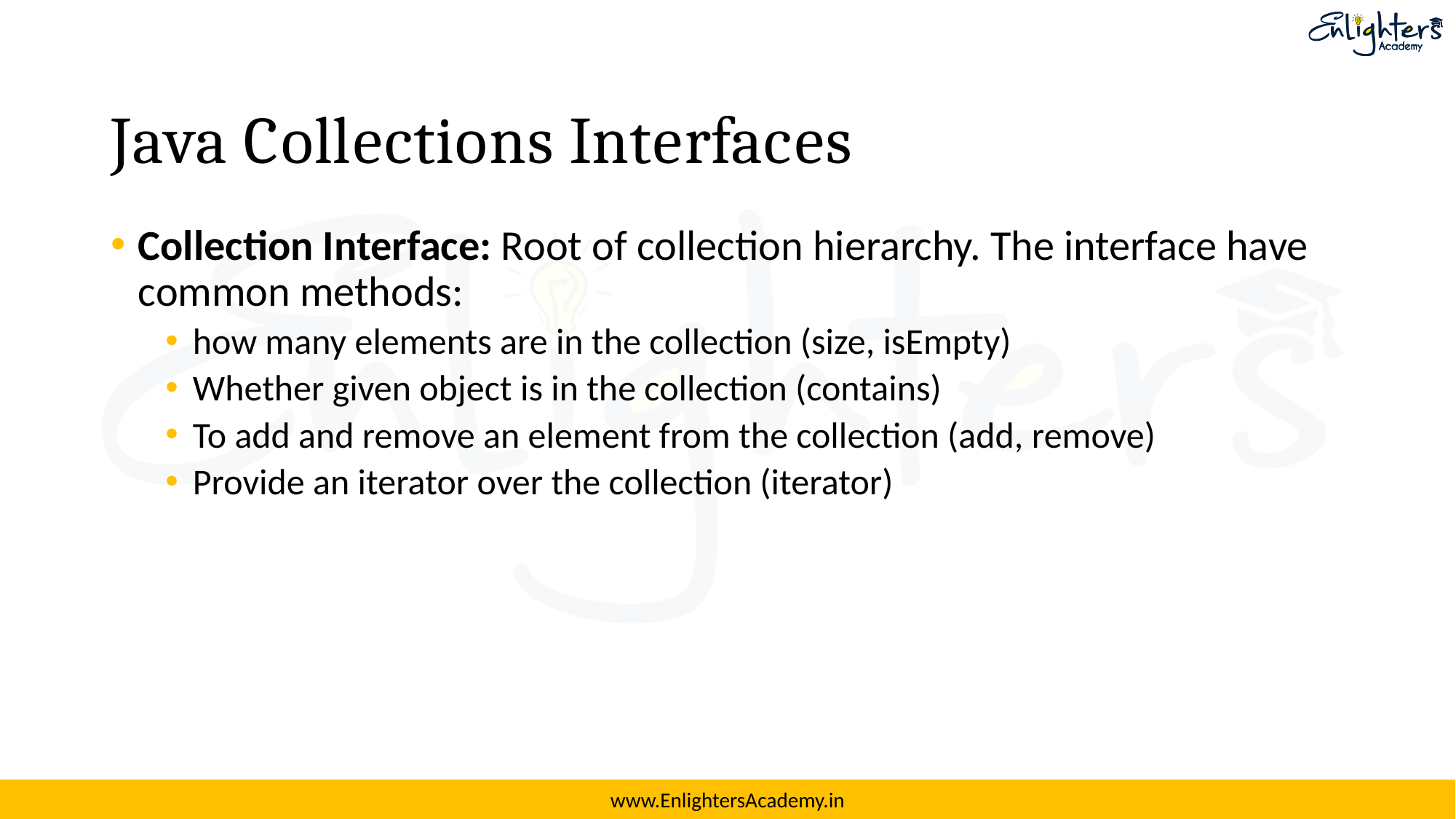

# Java Collections Interfaces
Collection Interface: Root of collection hierarchy. The interface have common methods:
how many elements are in the collection (size, isEmpty)
Whether given object is in the collection (contains)
To add and remove an element from the collection (add, remove)
Provide an iterator over the collection (iterator)